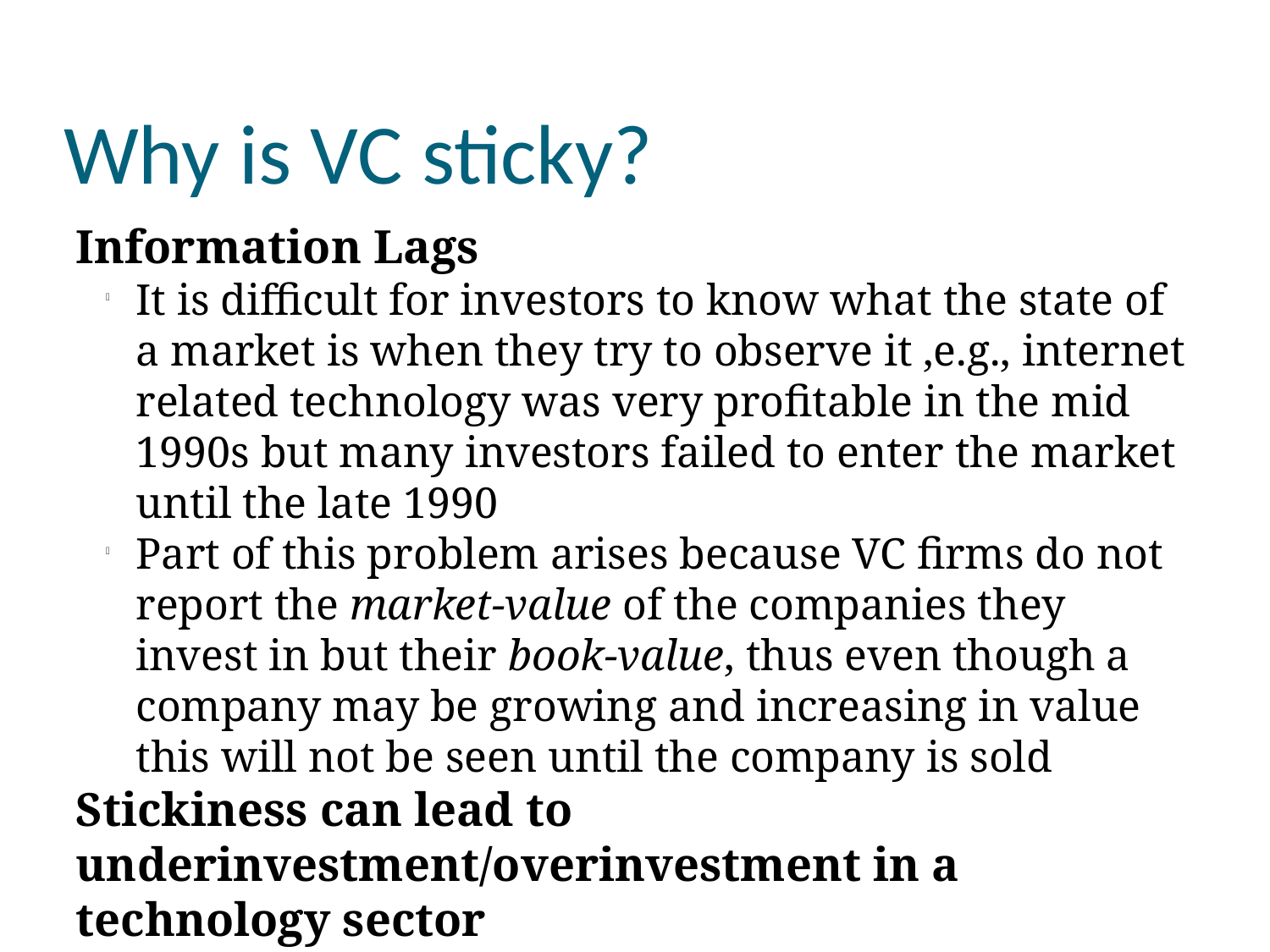

Why is VC sticky?
Information Lags
It is difficult for investors to know what the state of a market is when they try to observe it ,e.g., internet related technology was very profitable in the mid 1990s but many investors failed to enter the market until the late 1990
Part of this problem arises because VC firms do not report the market-value of the companies they invest in but their book-value, thus even though a company may be growing and increasing in value this will not be seen until the company is sold
Stickiness can lead to underinvestment/overinvestment in a technology sector